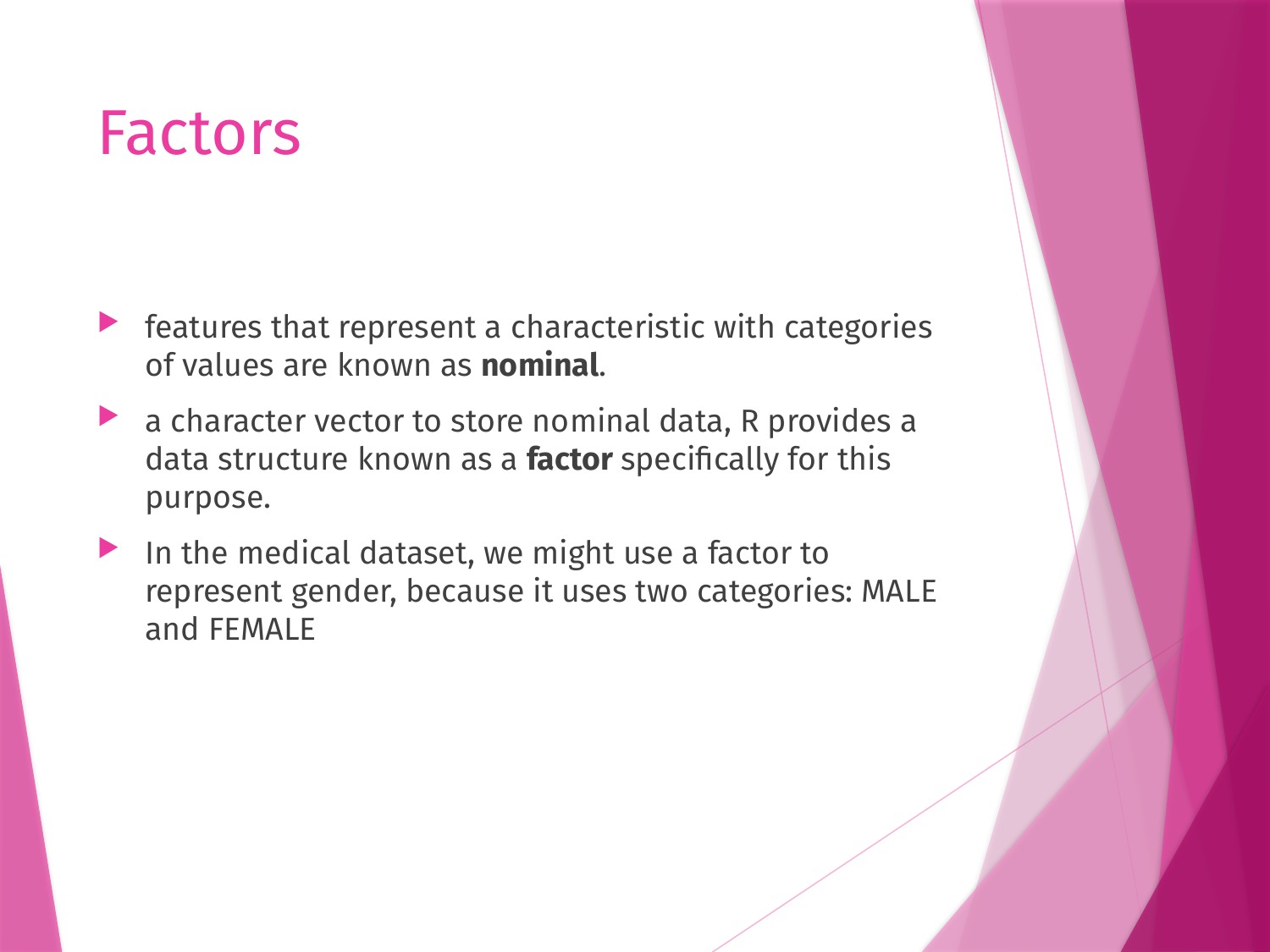

# Factors
features that represent a characteristic with categories of values are known as nominal.
a character vector to store nominal data, R provides a data structure known as a factor specifically for this purpose.
In the medical dataset, we might use a factor to represent gender, because it uses two categories: MALE and FEMALE